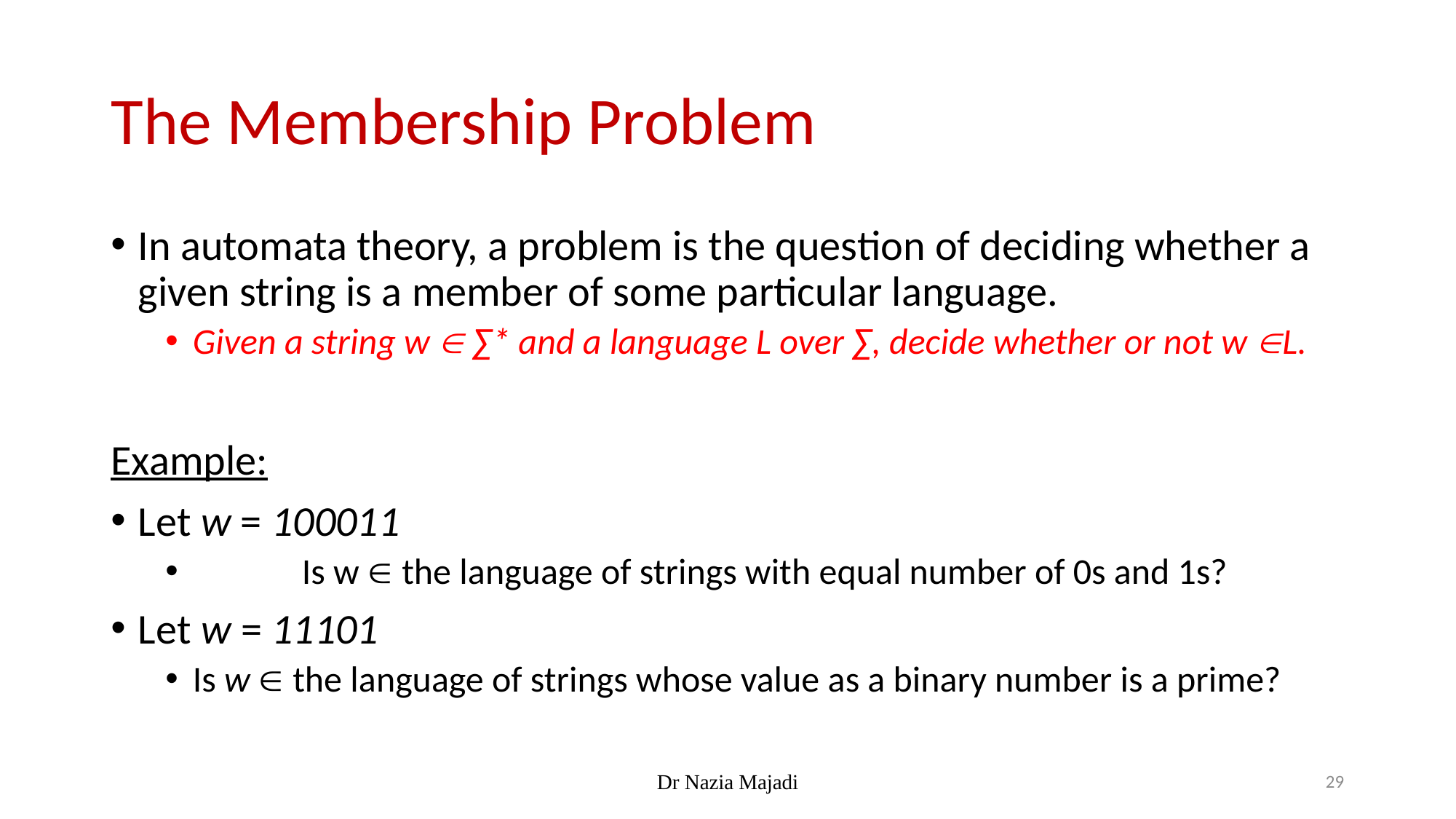

# The Membership Problem
In automata theory, a problem is the question of deciding whether a given string is a member of some particular language.
Given a string w ∈ ∑* and a language L over ∑, decide whether or not w ∈L.

Example:
Let w = 100011
	Is w ∈ the language of strings with equal number of 0s and 1s?
Let w = 11101
Is w ∈ the language of strings whose value as a binary number is a prime?

Dr Nazia Majadi
29